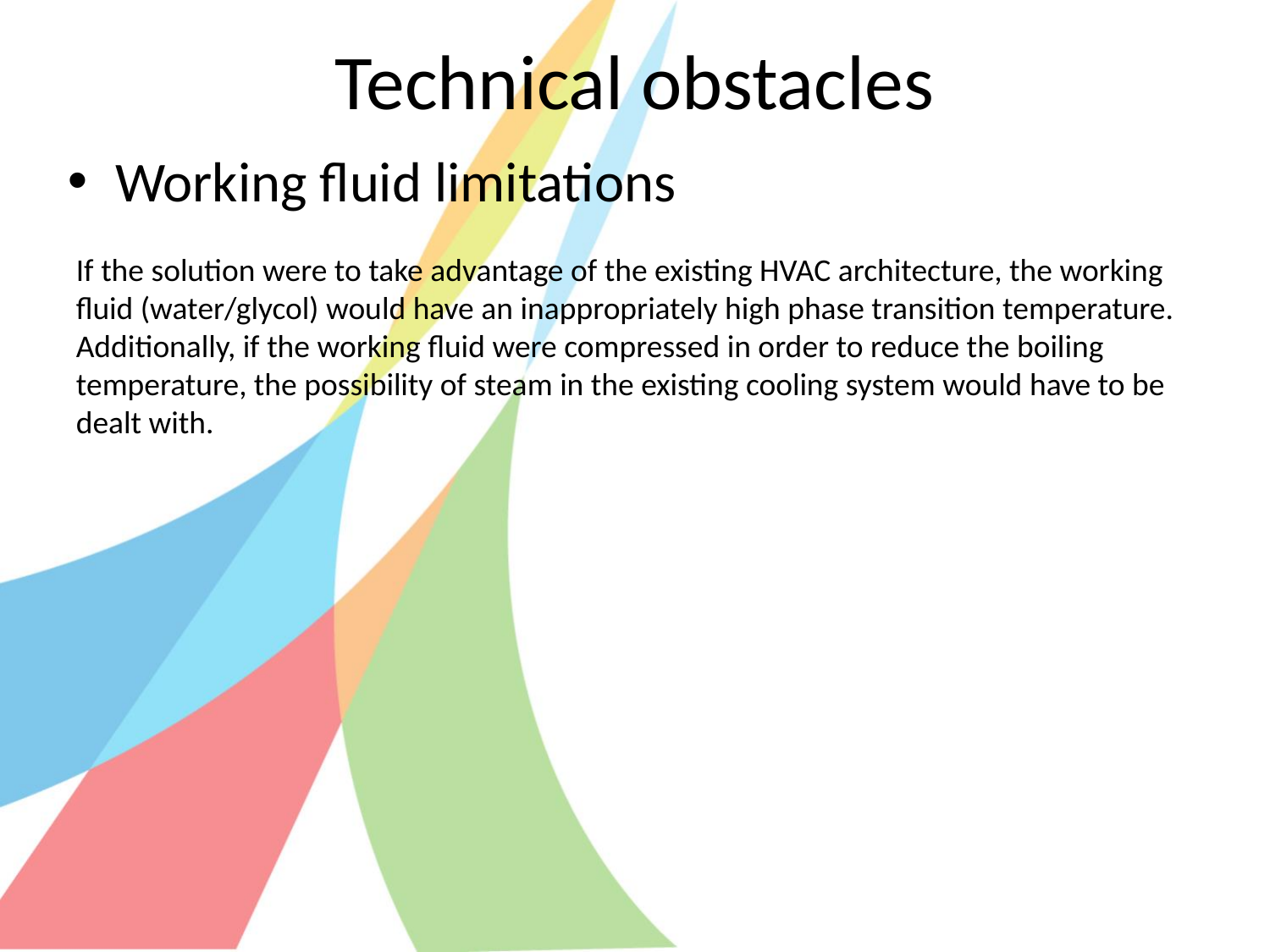

# Technical obstacles
Working fluid limitations
If the solution were to take advantage of the existing HVAC architecture, the working fluid (water/glycol) would have an inappropriately high phase transition temperature. Additionally, if the working fluid were compressed in order to reduce the boiling temperature, the possibility of steam in the existing cooling system would have to be dealt with.